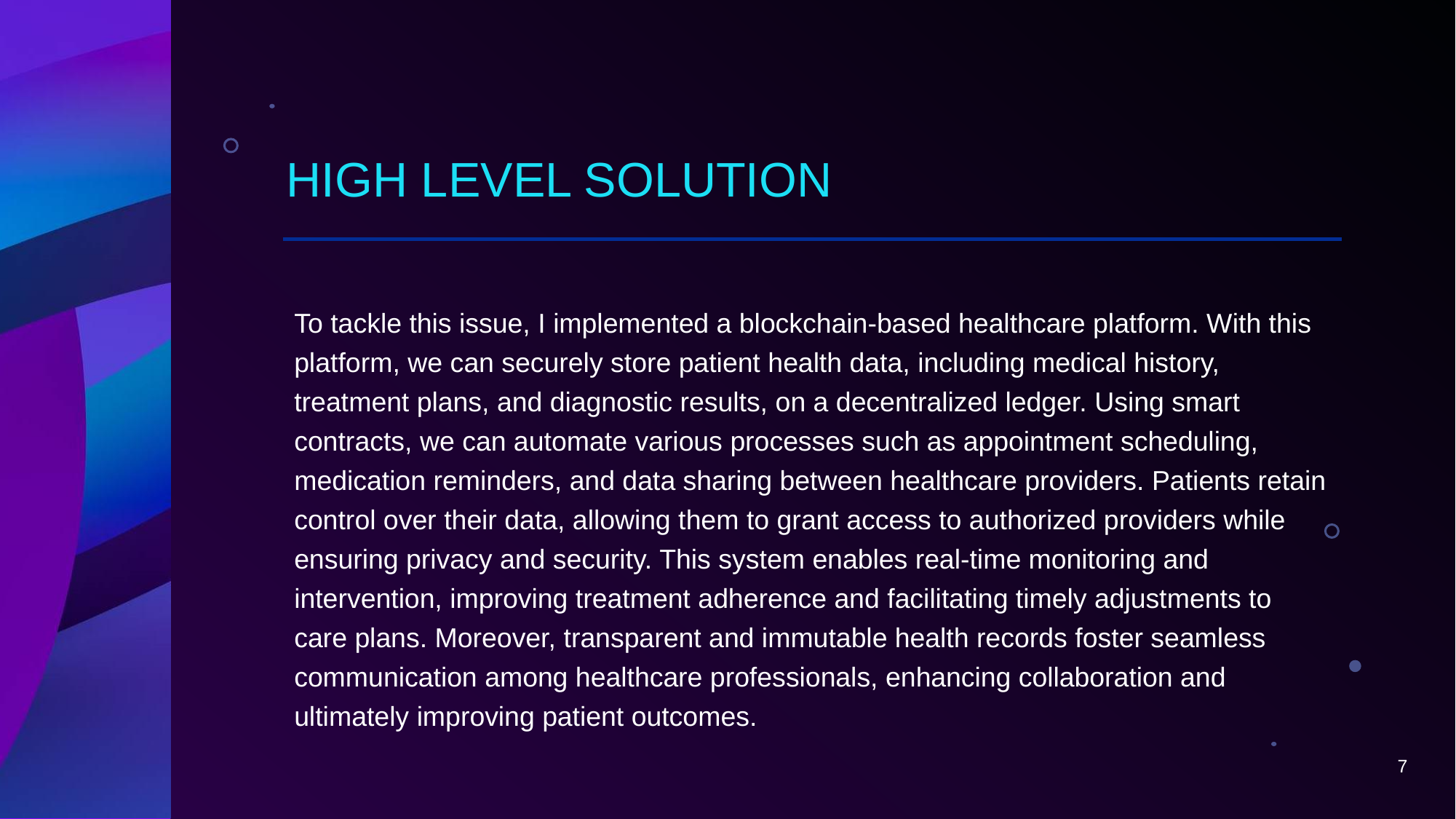

# High level solution
To tackle this issue, I implemented a blockchain-based healthcare platform. With this platform, we can securely store patient health data, including medical history, treatment plans, and diagnostic results, on a decentralized ledger. Using smart contracts, we can automate various processes such as appointment scheduling, medication reminders, and data sharing between healthcare providers. Patients retain control over their data, allowing them to grant access to authorized providers while ensuring privacy and security. This system enables real-time monitoring and intervention, improving treatment adherence and facilitating timely adjustments to care plans. Moreover, transparent and immutable health records foster seamless communication among healthcare professionals, enhancing collaboration and ultimately improving patient outcomes.
7